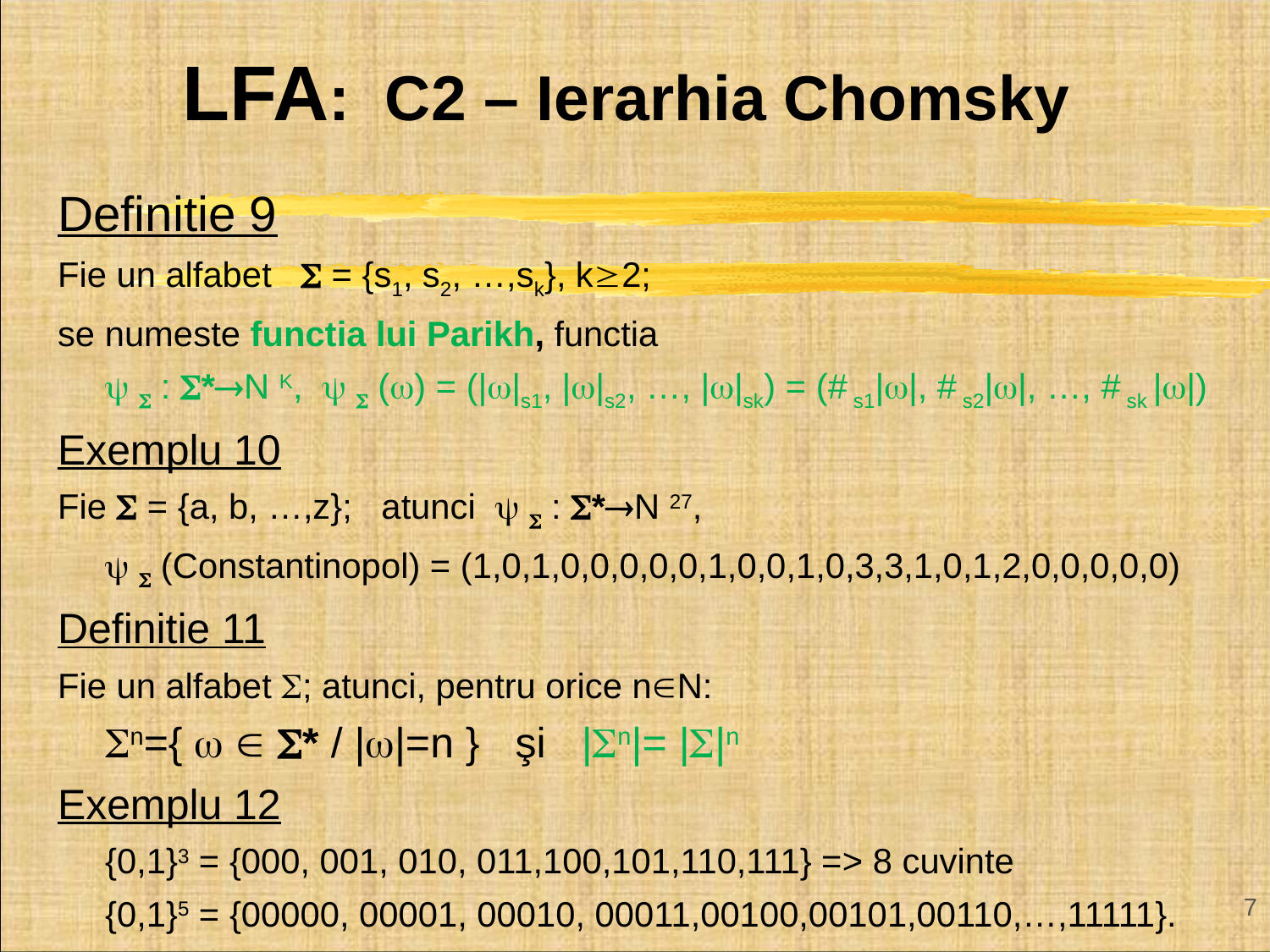

# LFA:  C2 – Ierarhia Chomsky
Definitie 9
Fie un alfabet   Σ = {s1, s2, …,sk}, k≥2;
se numeste functia lui Parikh, functia
ψ Σ : Σ*→N K,  ψ Σ (ω) = (|ω|s1, |ω|s2, …, |ω|sk) = (# s1|ω|, # s2|ω|, …, # sk |ω|)
Exemplu 10
Fie Σ = {a, b, …,z};   atunci  ψ Σ : Σ*→N 27,
ψ Σ (Constantinopol) = (1,0,1,0,0,0,0,0,1,0,0,1,0,3,3,1,0,1,2,0,0,0,0,0)
Definitie 11
Fie un alfabet Σ; atunci, pentru orice n∈N:
Σn={ ω ∈ Σ* / |ω|=n }   şi   |Σn|= |Σ|n
Exemplu 12
{0,1}3 = {000, 001, 010, 011,100,101,110,111} => 8 cuvinte
{0,1}5 = {00000, 00001, 00010, 00011,00100,00101,00110,…,11111}.
7